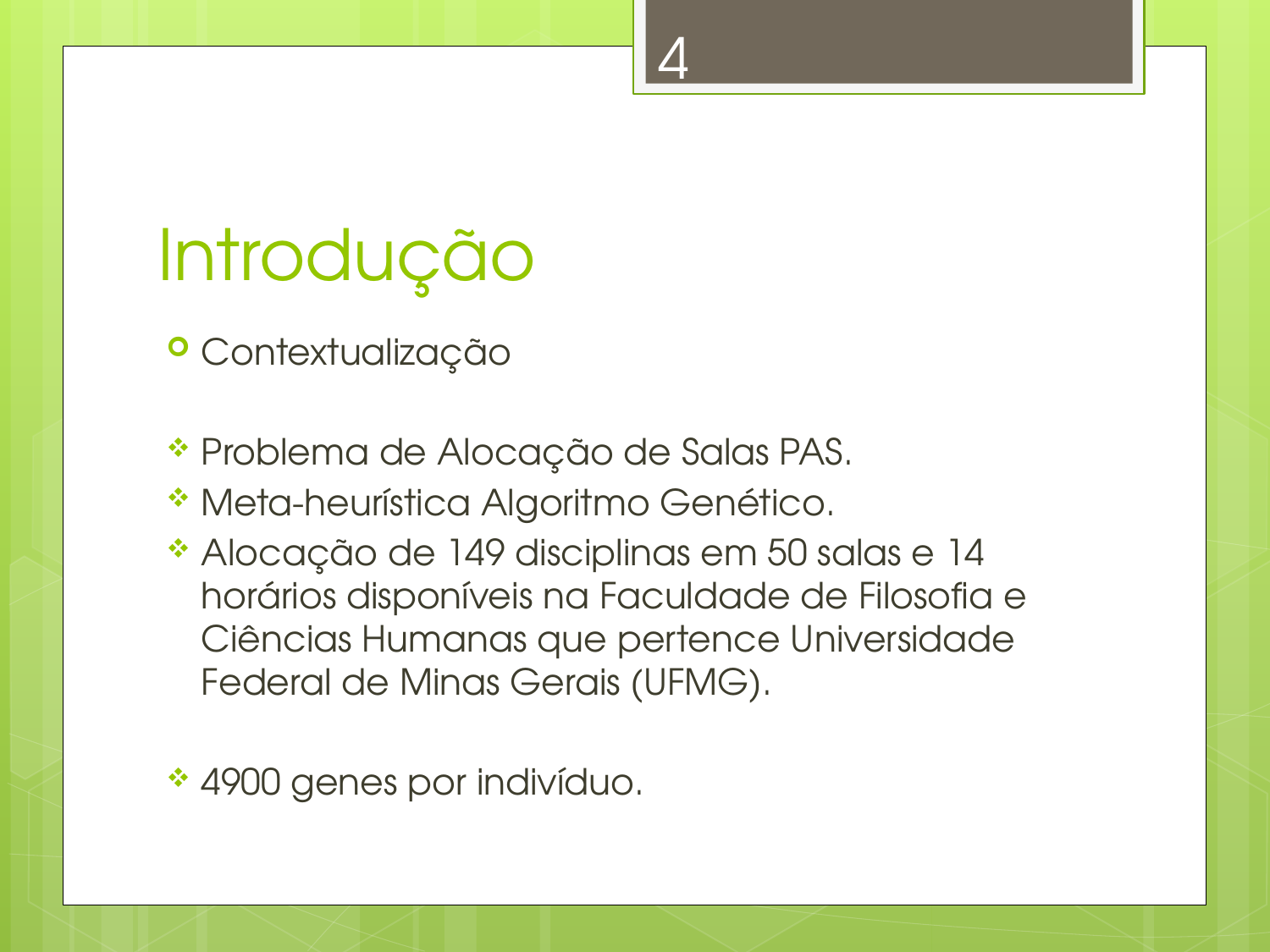

4
# Introdução
Contextualização

Problema de Alocação de Salas PAS.
Meta-heurística Algoritmo Genético.
Alocação de 149 disciplinas em 50 salas e 14 horários disponíveis na Faculdade de Filosofia e Ciências Humanas que pertence Universidade Federal de Minas Gerais (UFMG).

4900 genes por indivíduo.